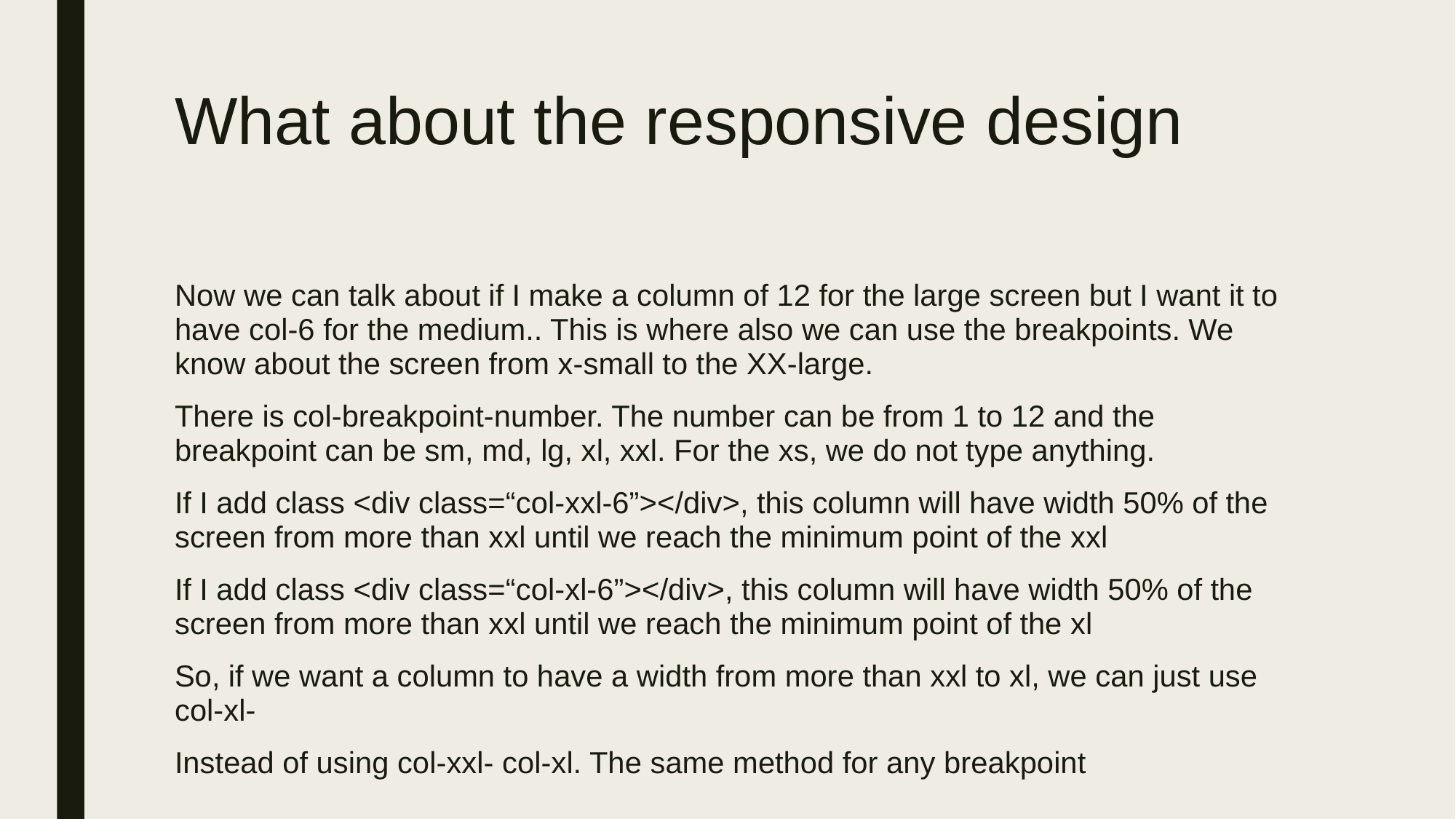

# What about the responsive design
Now we can talk about if I make a column of 12 for the large screen but I want it to have col-6 for the medium.. This is where also we can use the breakpoints. We know about the screen from x-small to the XX-large.
There is col-breakpoint-number. The number can be from 1 to 12 and the breakpoint can be sm, md, lg, xl, xxl. For the xs, we do not type anything.
If I add class <div class=“col-xxl-6”></div>, this column will have width 50% of the screen from more than xxl until we reach the minimum point of the xxl
If I add class <div class=“col-xl-6”></div>, this column will have width 50% of the screen from more than xxl until we reach the minimum point of the xl
So, if we want a column to have a width from more than xxl to xl, we can just use col-xl-
Instead of using col-xxl- col-xl. The same method for any breakpoint